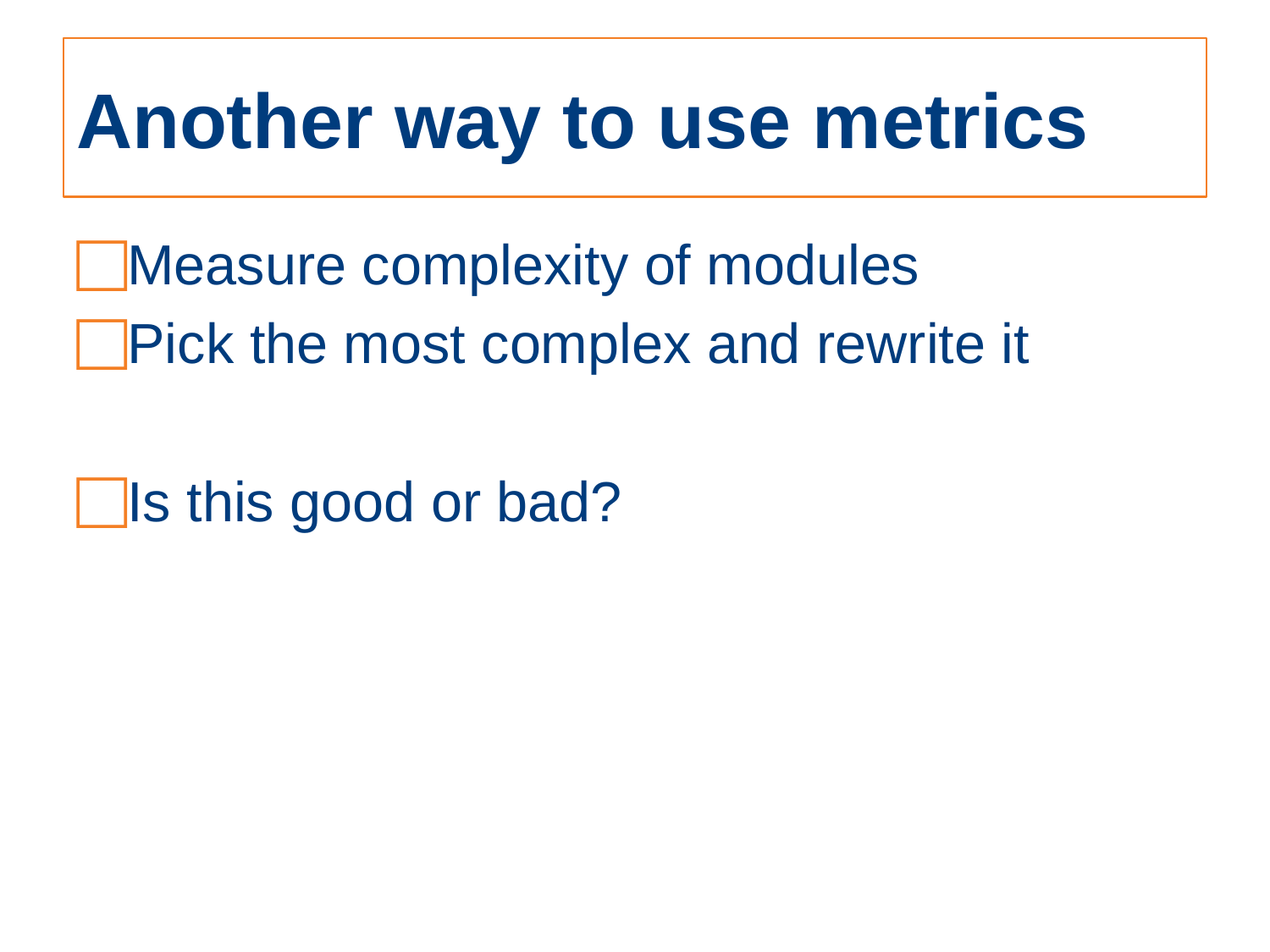

# Another way to use metrics
Measure complexity of modules
Pick the most complex and rewrite it

Is this good or bad?